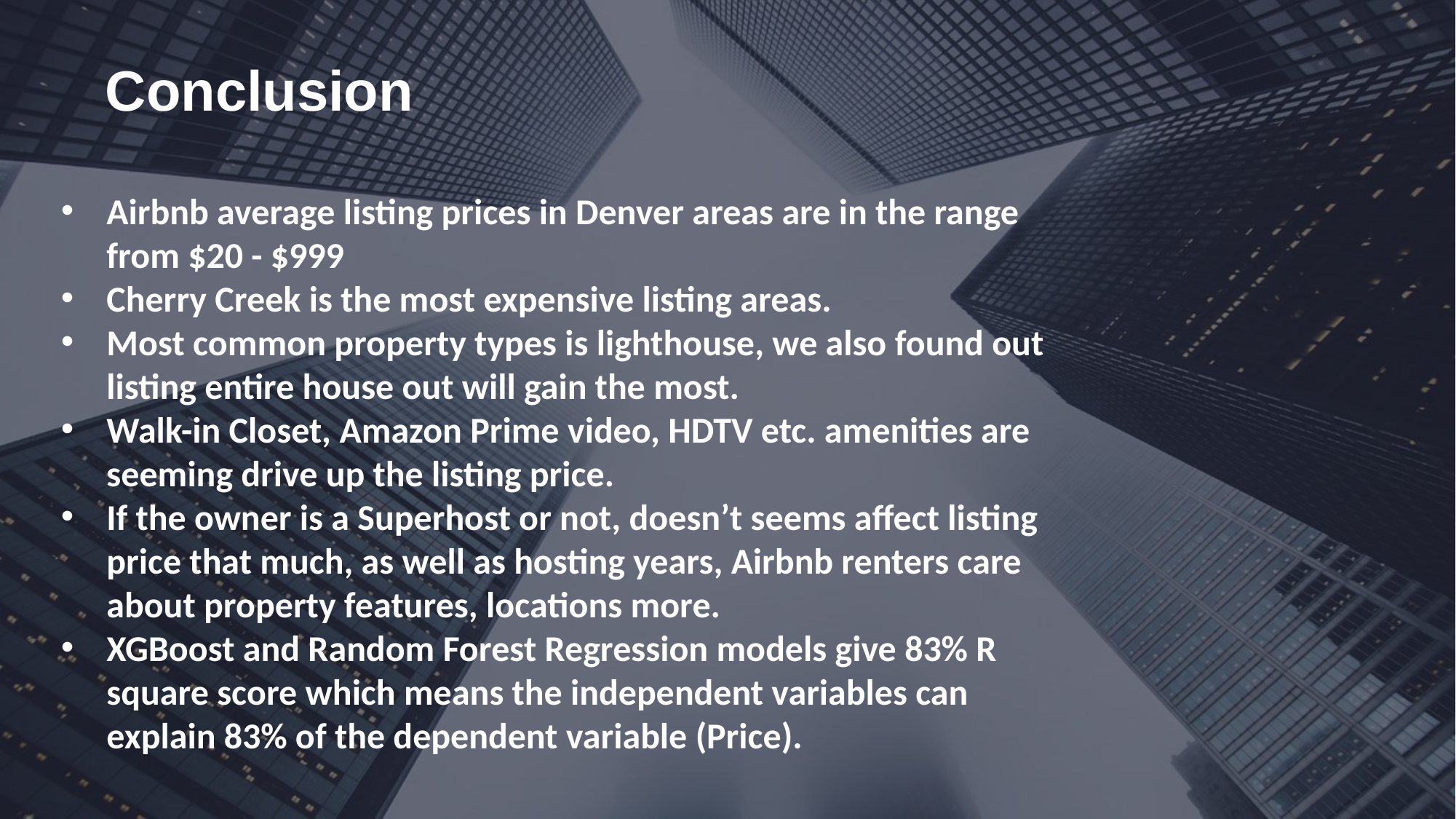

Conclusion
Airbnb average listing prices in Denver areas are in the range from $20 - $999
Cherry Creek is the most expensive listing areas.
Most common property types is lighthouse, we also found out listing entire house out will gain the most.
Walk-in Closet, Amazon Prime video, HDTV etc. amenities are seeming drive up the listing price.
If the owner is a Superhost or not, doesn’t seems affect listing price that much, as well as hosting years, Airbnb renters care about property features, locations more.
XGBoost and Random Forest Regression models give 83% R square score which means the independent variables can explain 83% of the dependent variable (Price).